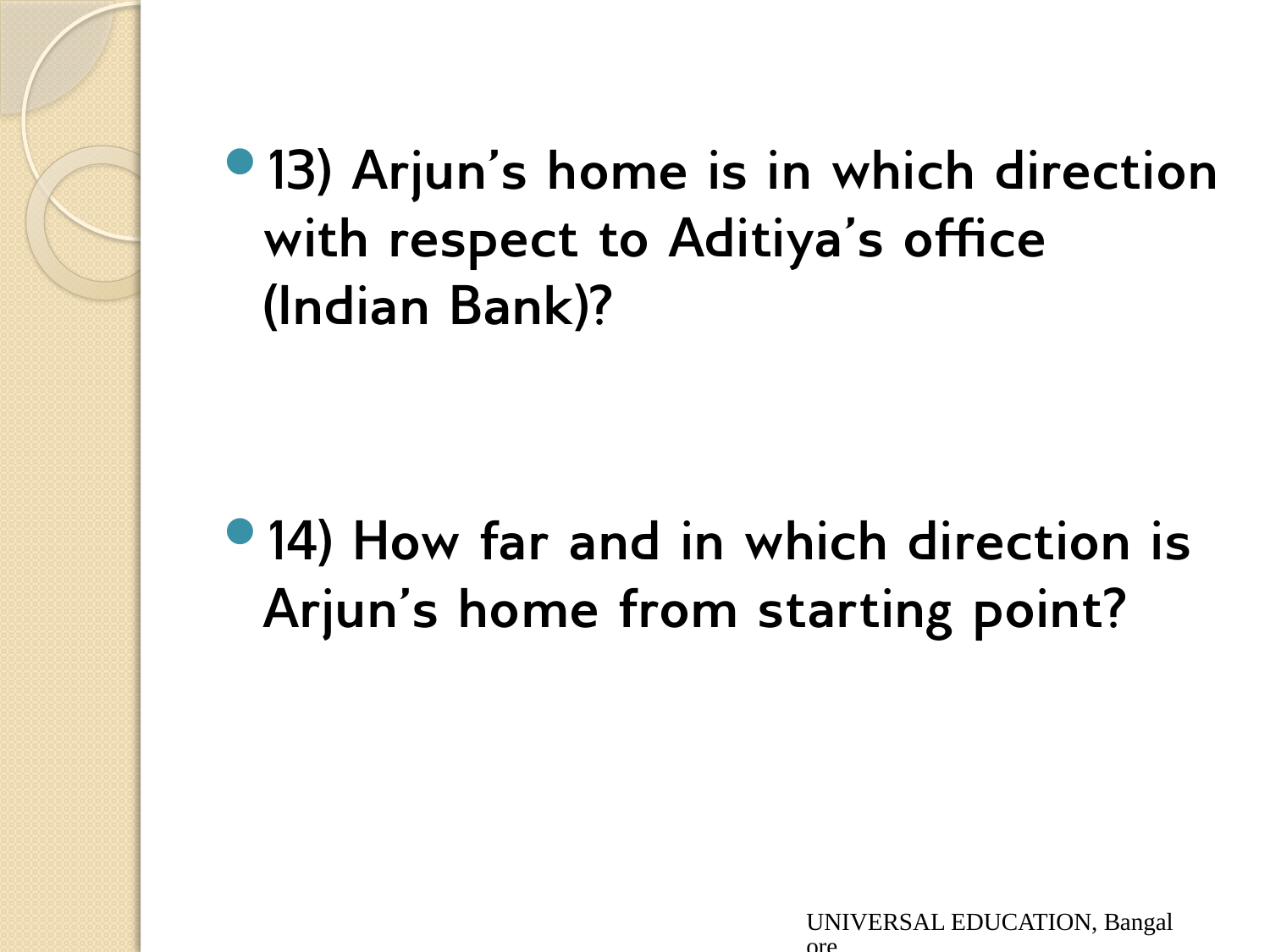

13) Arjun’s home is in which direction with respect to Aditiya’s office (Indian Bank)?

14) How far and in which direction is Arjun’s home from starting point?
UNIVERSAL EDUCATION, Bangalore